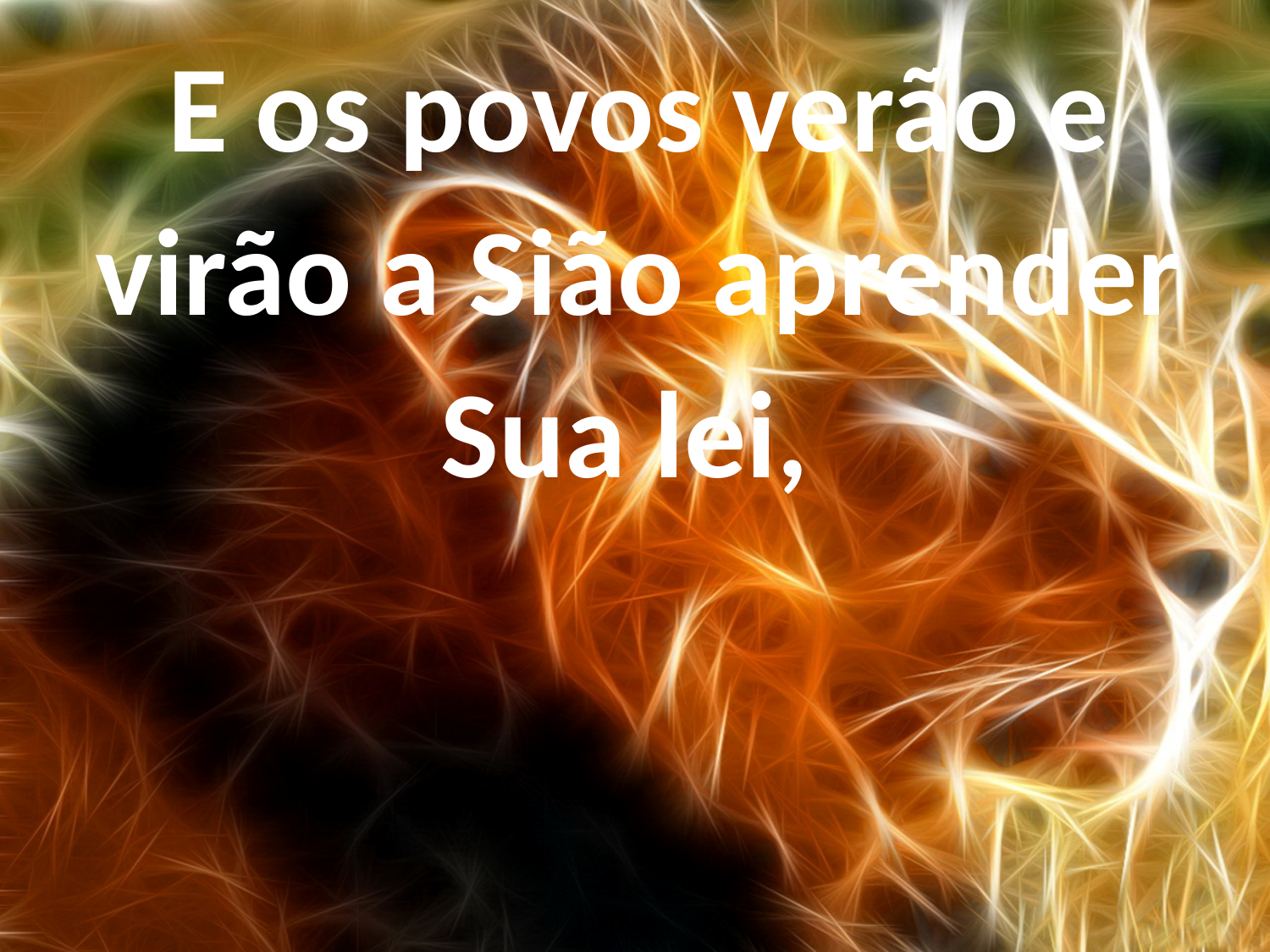

E os povos verão e virão a Sião aprender Sua lei,